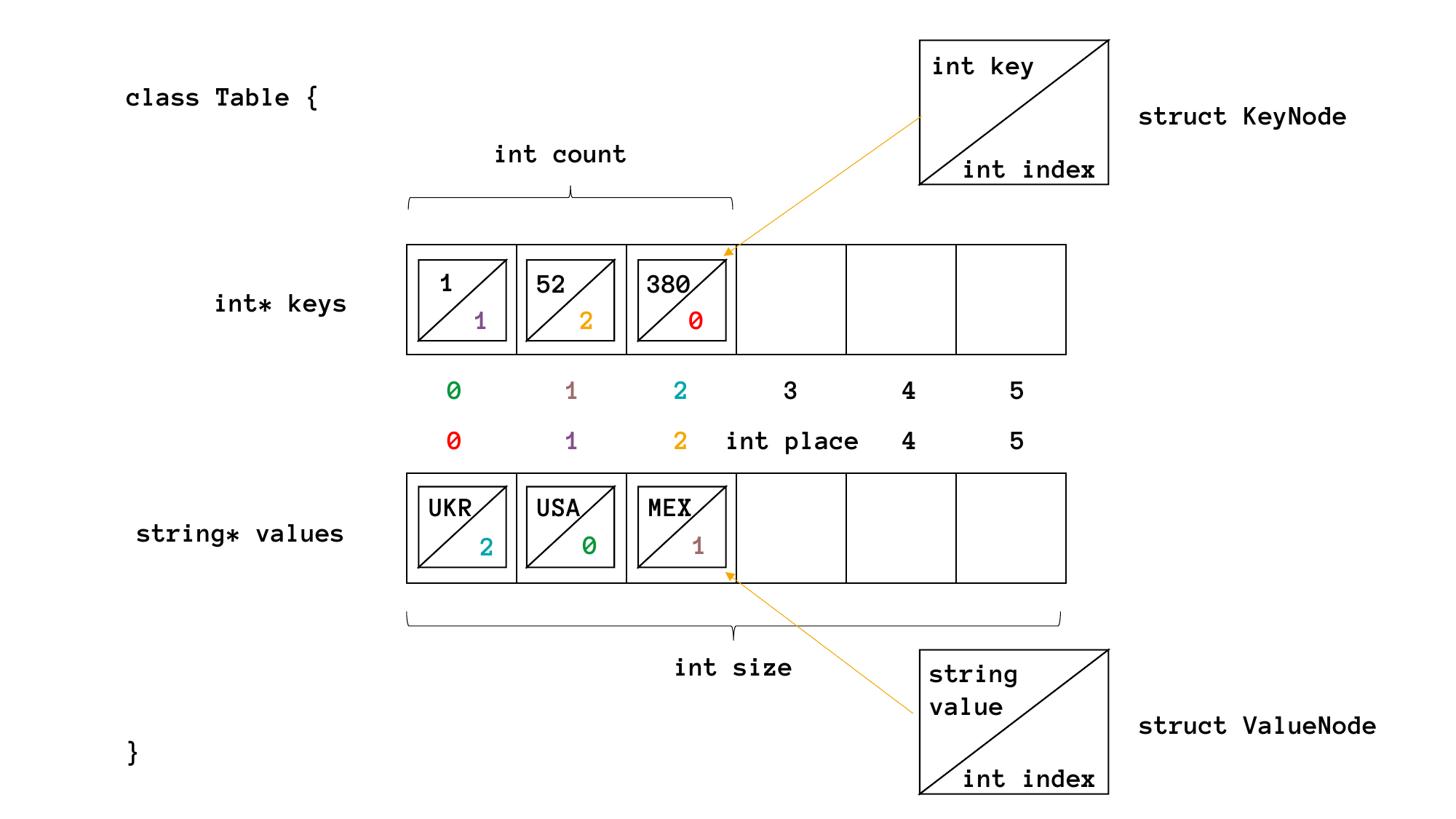

int key
class Table {

}
struct KeyNode
int count
int index

1
380
52
int* keys
1
2
0

1
4
0
2
3
5
1
4
0
2
int place
5

MEX
USA
UKR
string* values
0
1
2

int size
string value
struct ValueNode
int index